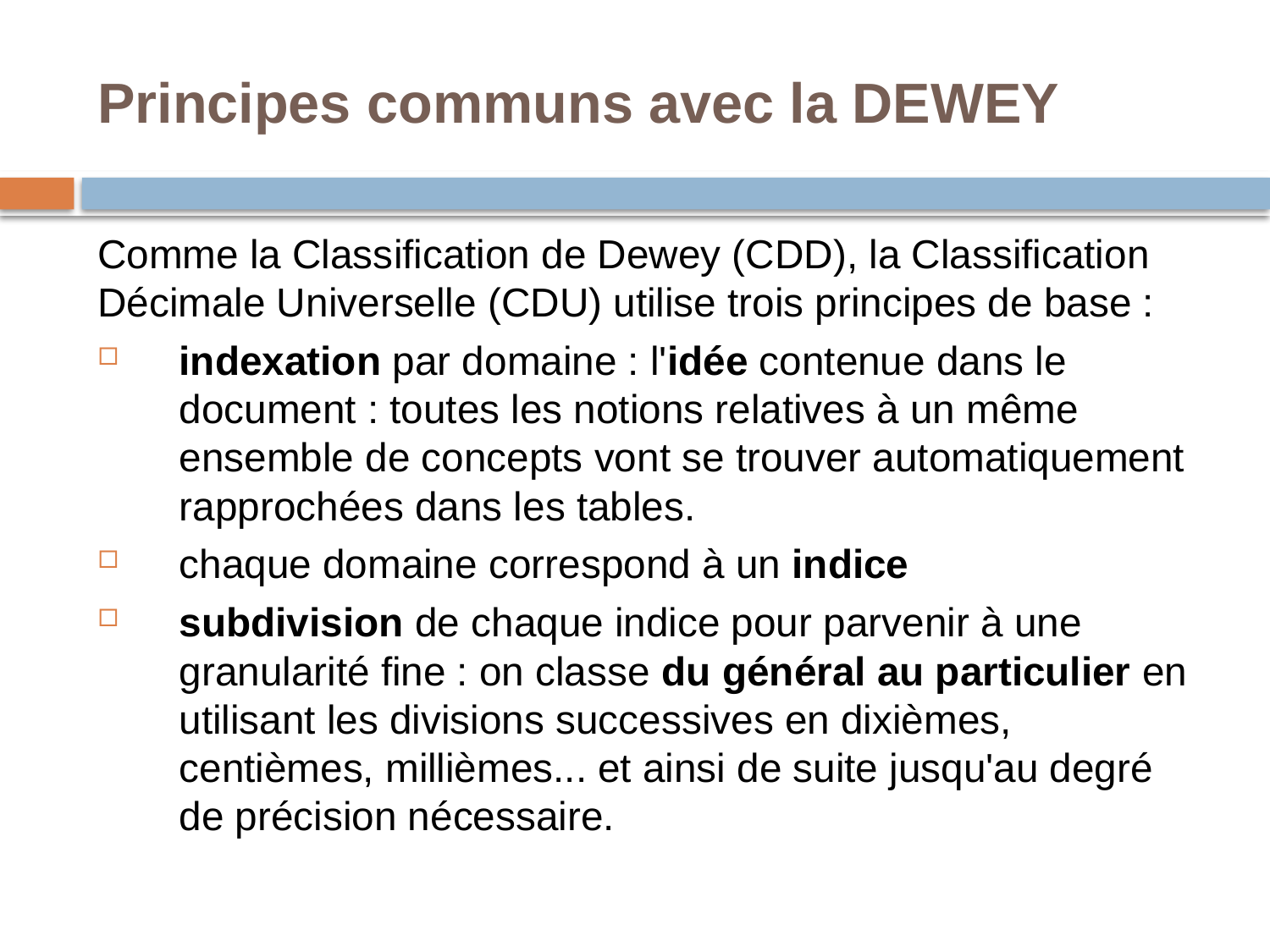

Principes communs avec la DEWEY
Comme la Classification de Dewey (CDD), la Classification Décimale Universelle (CDU) utilise trois principes de base :
indexation par domaine : l'idée contenue dans le document : toutes les notions relatives à un même ensemble de concepts vont se trouver automatiquement rapprochées dans les tables.
chaque domaine correspond à un indice
subdivision de chaque indice pour parvenir à une granularité fine : on classe du général au particulier en utilisant les divisions successives en dixièmes, centièmes, millièmes... et ainsi de suite jusqu'au degré de précision nécessaire.